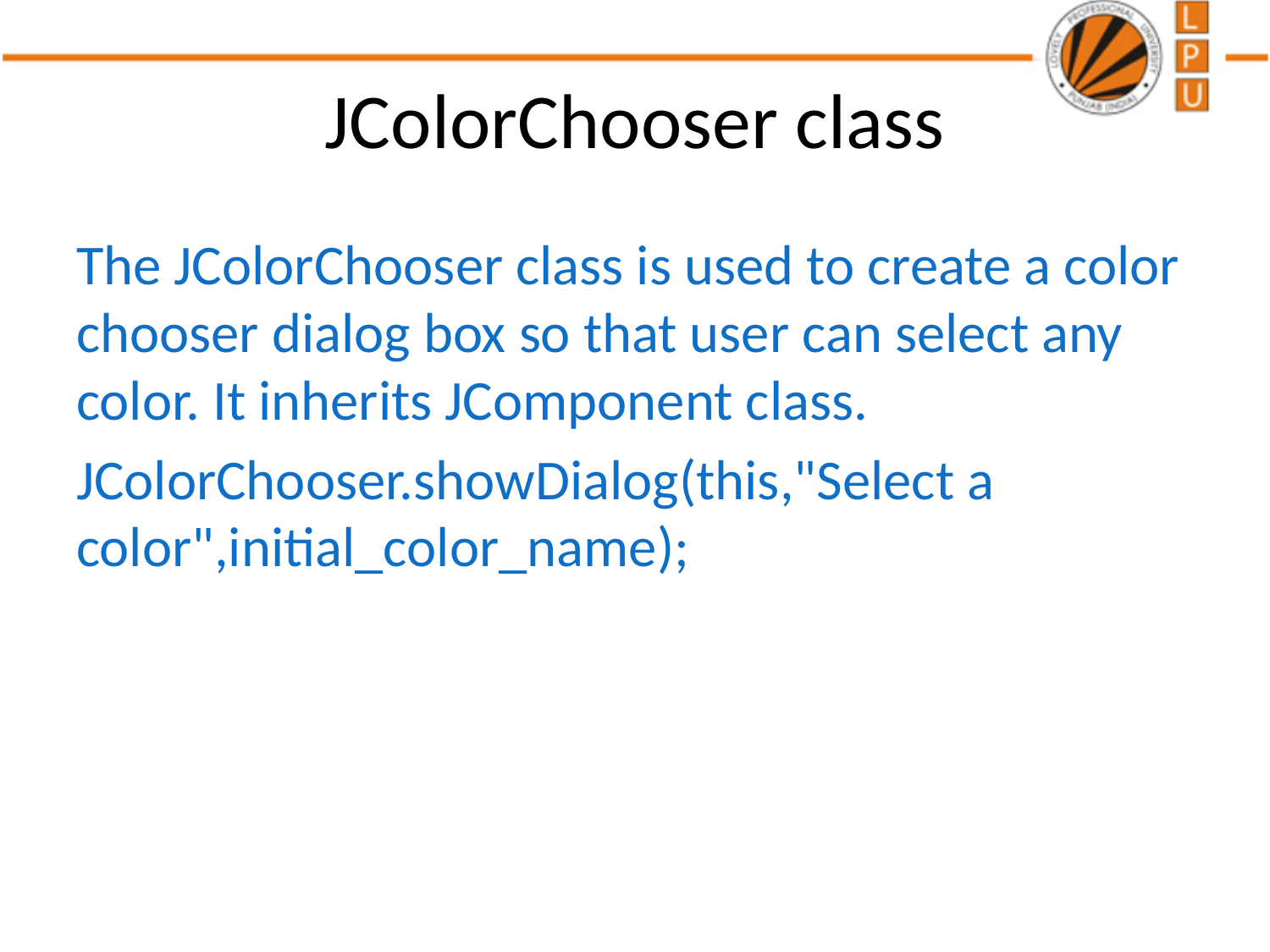

# JColorChooser class
The JColorChooser class is used to create a color chooser dialog box so that user can select any color. It inherits JComponent class.
JColorChooser.showDialog(this,"Select a color",initial_color_name);